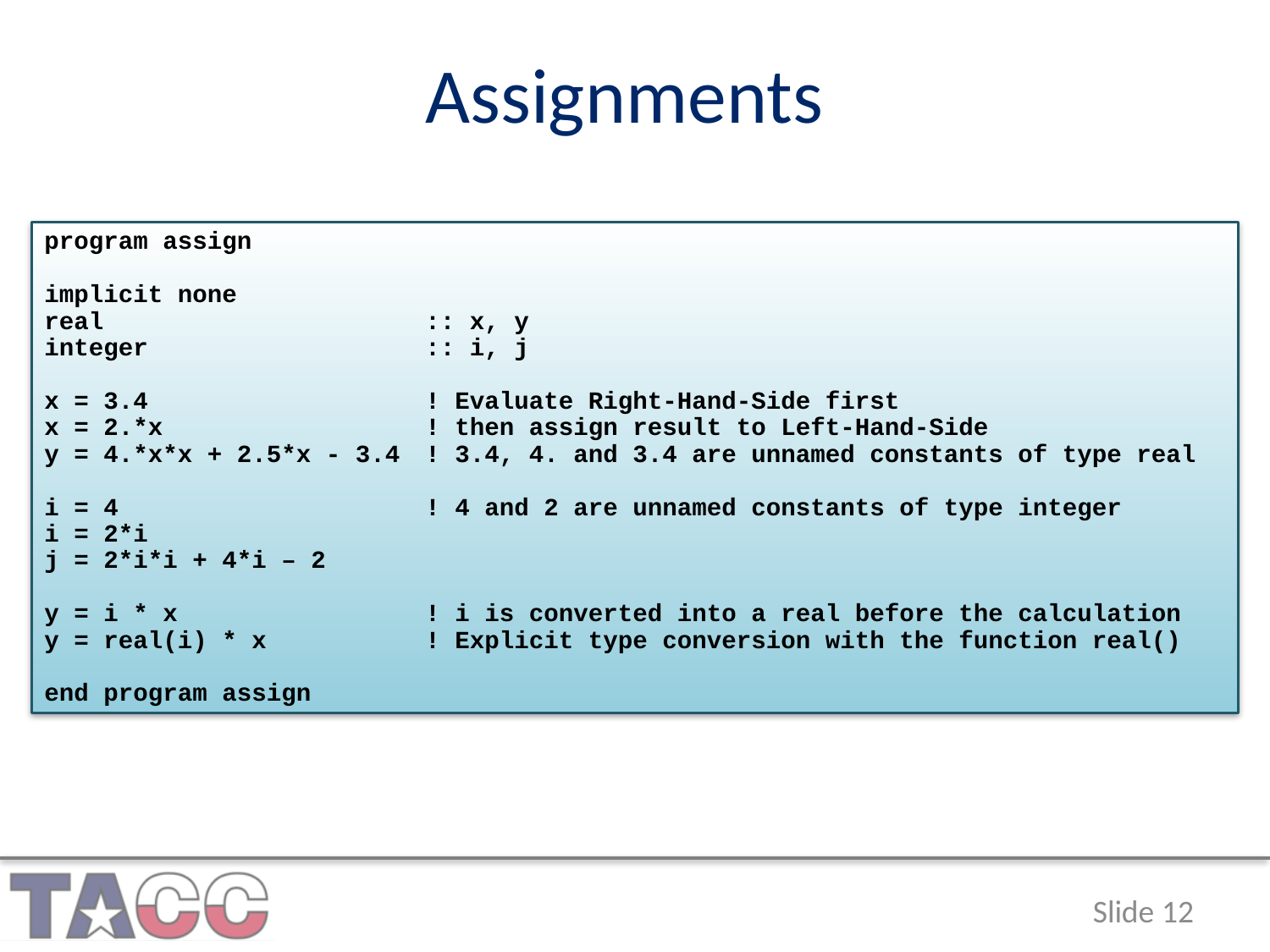

Assignments
program assign

implicit none
real			:: x, y
integer			:: i, j

x = 3.4              	! Evaluate Right-Hand-Side first
x = 2.*x			! then assign result to Left-Hand-Side
y = 4.*x*x + 2.5*x - 3.4	! 3.4, 4. and 3.4 are unnamed constants of type real

i = 4			! 4 and 2 are unnamed constants of type integer
i = 2*i
j = 2*i*i + 4*i – 2

y = i * x		! i is converted into a real before the calculation
y = real(i) * x		! Explicit type conversion with the function real()

end program assign